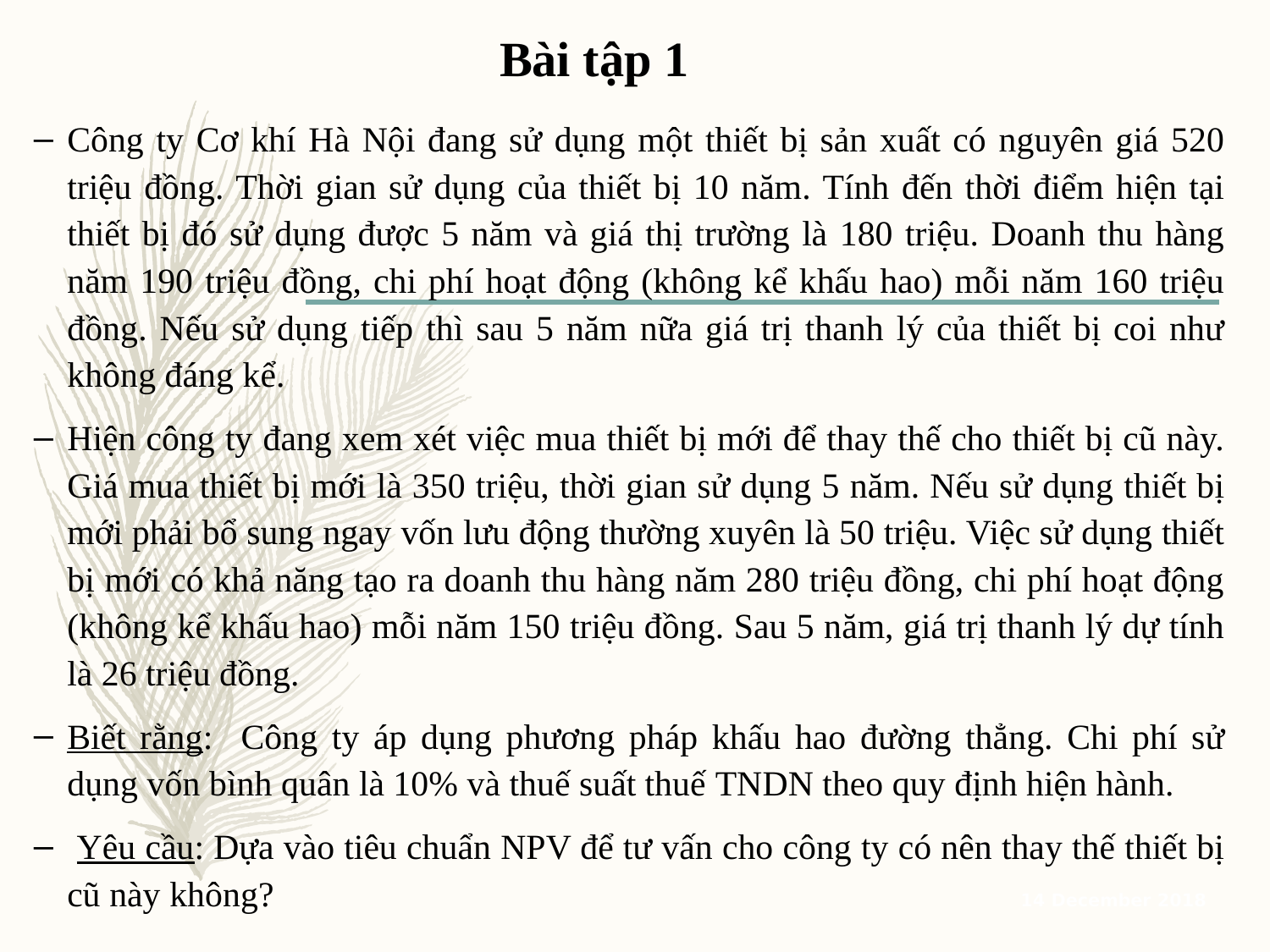

Bài tập 1
Công ty Cơ khí Hà Nội đang sử dụng một thiết bị sản xuất có nguyên giá 520 triệu đồng. Thời gian sử dụng của thiết bị 10 năm. Tính đến thời điểm hiện tại thiết bị đó sử dụng được 5 năm và giá thị trường là 180 triệu. Doanh thu hàng năm 190 triệu đồng, chi phí hoạt động (không kể khấu hao) mỗi năm 160 triệu đồng. Nếu sử dụng tiếp thì sau 5 năm nữa giá trị thanh lý của thiết bị coi như không đáng kể.
Hiện công ty đang xem xét việc mua thiết bị mới để thay thế cho thiết bị cũ này. Giá mua thiết bị mới là 350 triệu, thời gian sử dụng 5 năm. Nếu sử dụng thiết bị mới phải bổ sung ngay vốn lưu động thường xuyên là 50 triệu. Việc sử dụng thiết bị mới có khả năng tạo ra doanh thu hàng năm 280 triệu đồng, chi phí hoạt động (không kể khấu hao) mỗi năm 150 triệu đồng. Sau 5 năm, giá trị thanh lý dự tính là 26 triệu đồng.
Biết rằng:  Công ty áp dụng phương pháp khấu hao đường thẳng. Chi phí sử dụng vốn bình quân là 10% và thuế suất thuế TNDN theo quy định hiện hành.
 Yêu cầu: Dựa vào tiêu chuẩn NPV để tư vấn cho công ty có nên thay thế thiết bị cũ này không?

14 December 2018